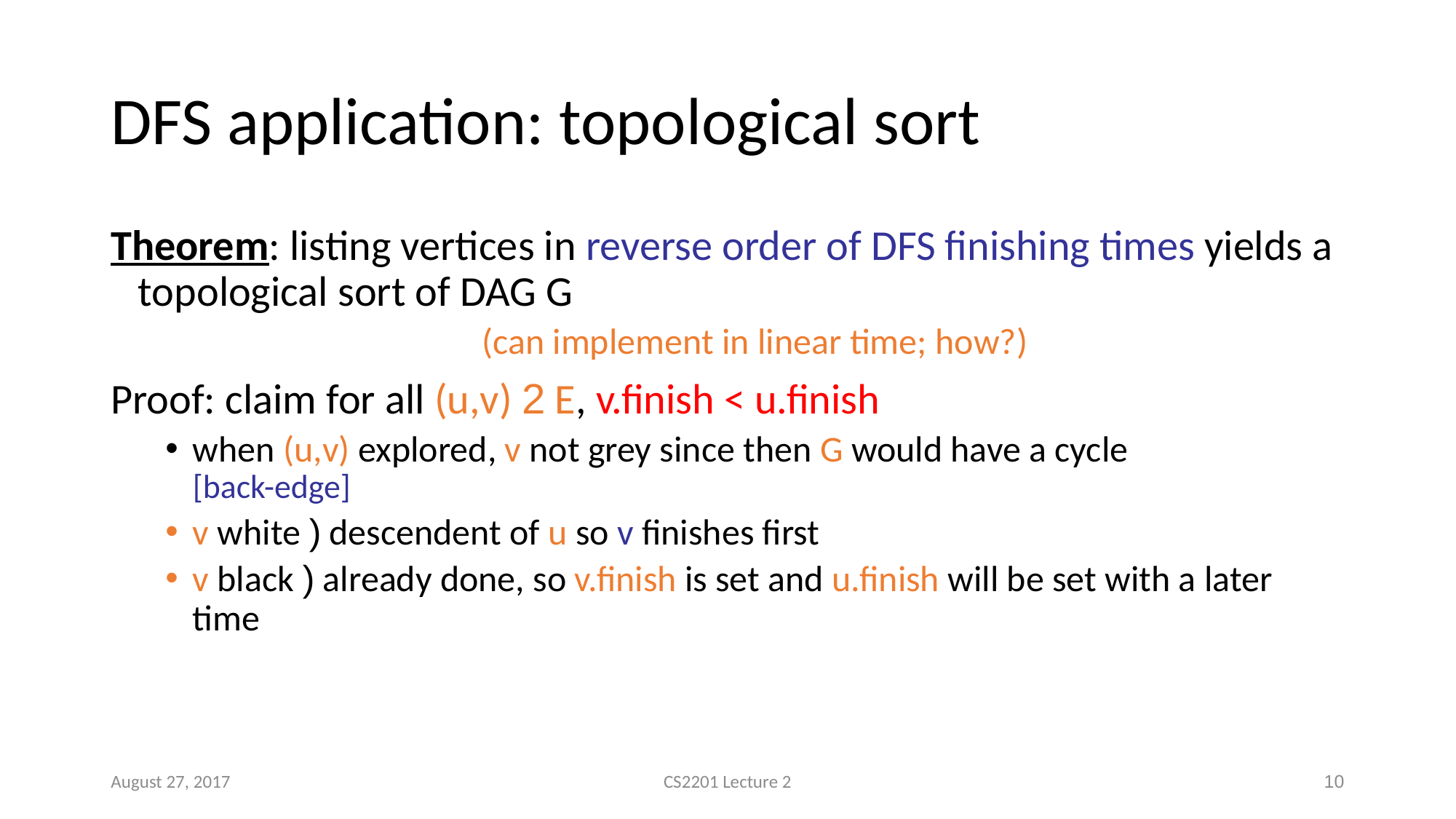

# DFS application: topological sort
Theorem: listing vertices in reverse order of DFS finishing times yields a topological sort of DAG G
(can implement in linear time; how?)
Proof: claim for all (u,v) 2 E, v.finish < u.finish
when (u,v) explored, v not grey since then G would have a cycle 		[back-edge]
v white ) descendent of u so v finishes first
v black ) already done, so v.finish is set and u.finish will be set with a later time

August 27, 2017
CS2201 Lecture 2
10